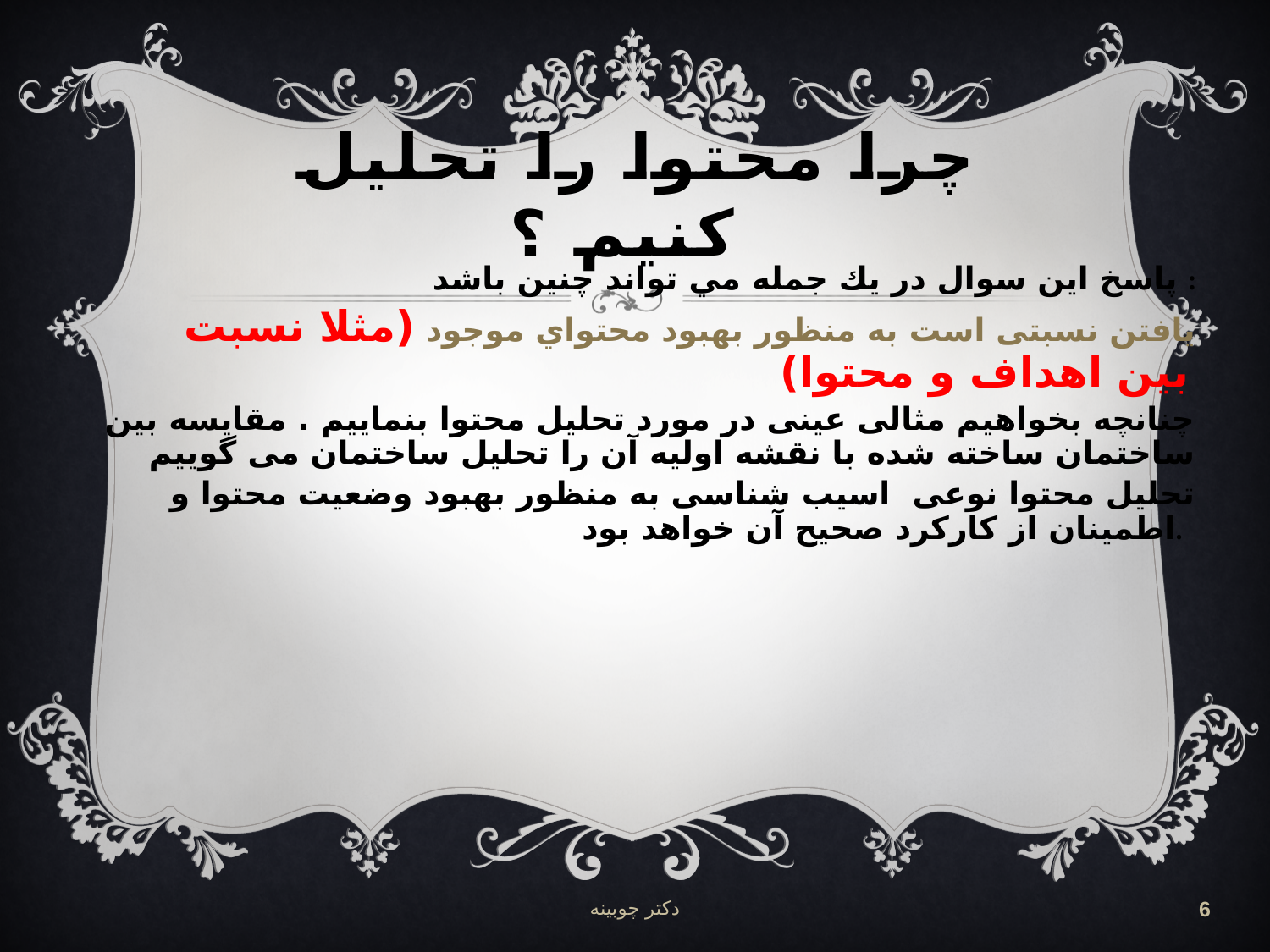

# چرا محتوا را تحليل كنيم ؟
پاسخ اين سوال در يك جمله مي تواند چنين باشد :
 يافتن نسبتی است به منظور بهبود محتواي موجود (مثلا نسبت  بين اهداف و محتوا)
چنانچه بخواهیم مثالی عینی در مورد تحلیل محتوا بنماییم . مقایسه بین ساختمان ساخته شده با نقشه اولیه آن را تحلیل ساختمان می گوییم
تحلیل محتوا نوعی  اسیب شناسی به منظور بهبود وضعیت محتوا و اطمینان از کارکرد صحیح آن خواهد بود.
دکتر چوبینه
6